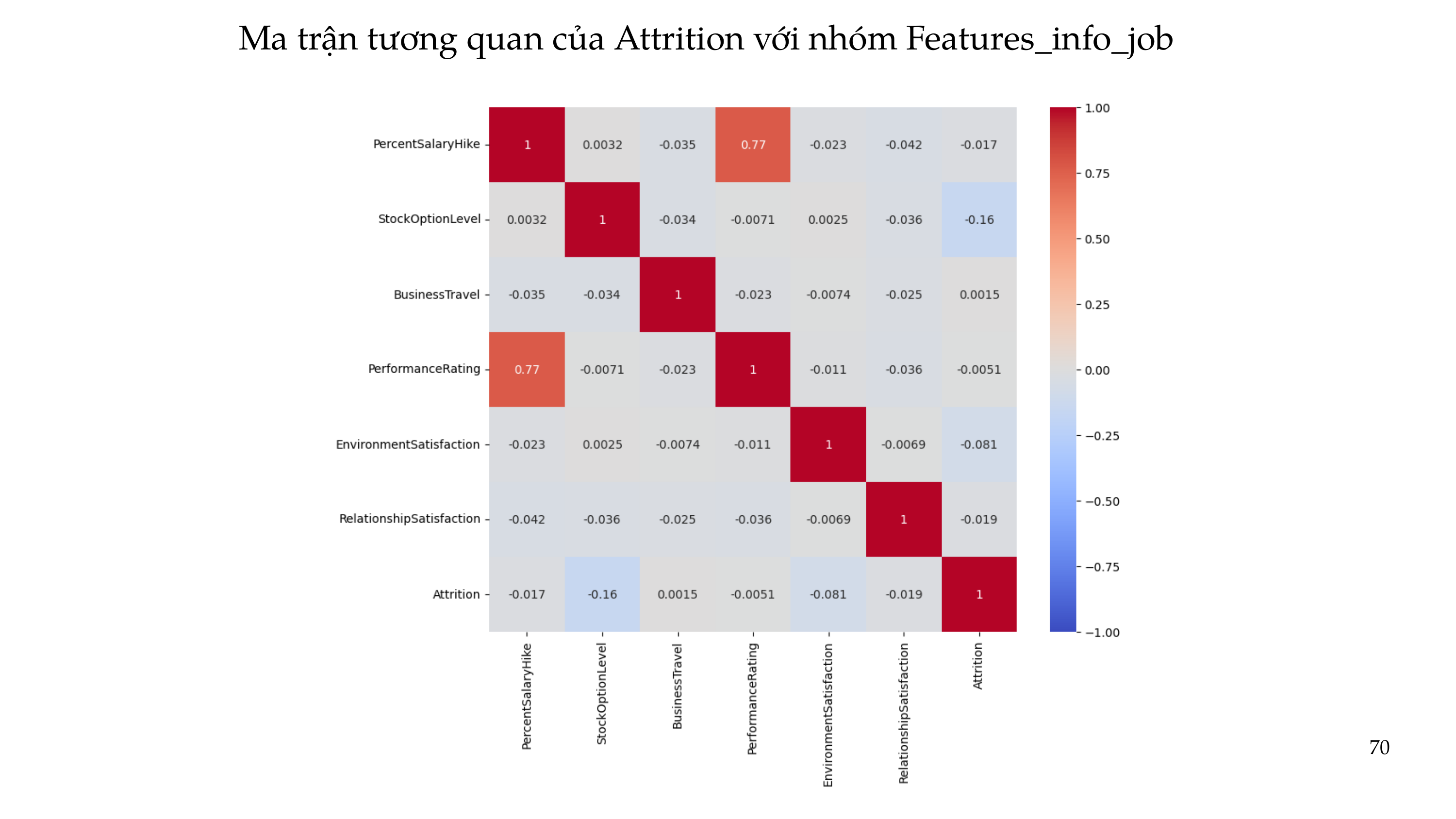

Ma trận tương quan của Attrition với nhóm Features_info_job

70